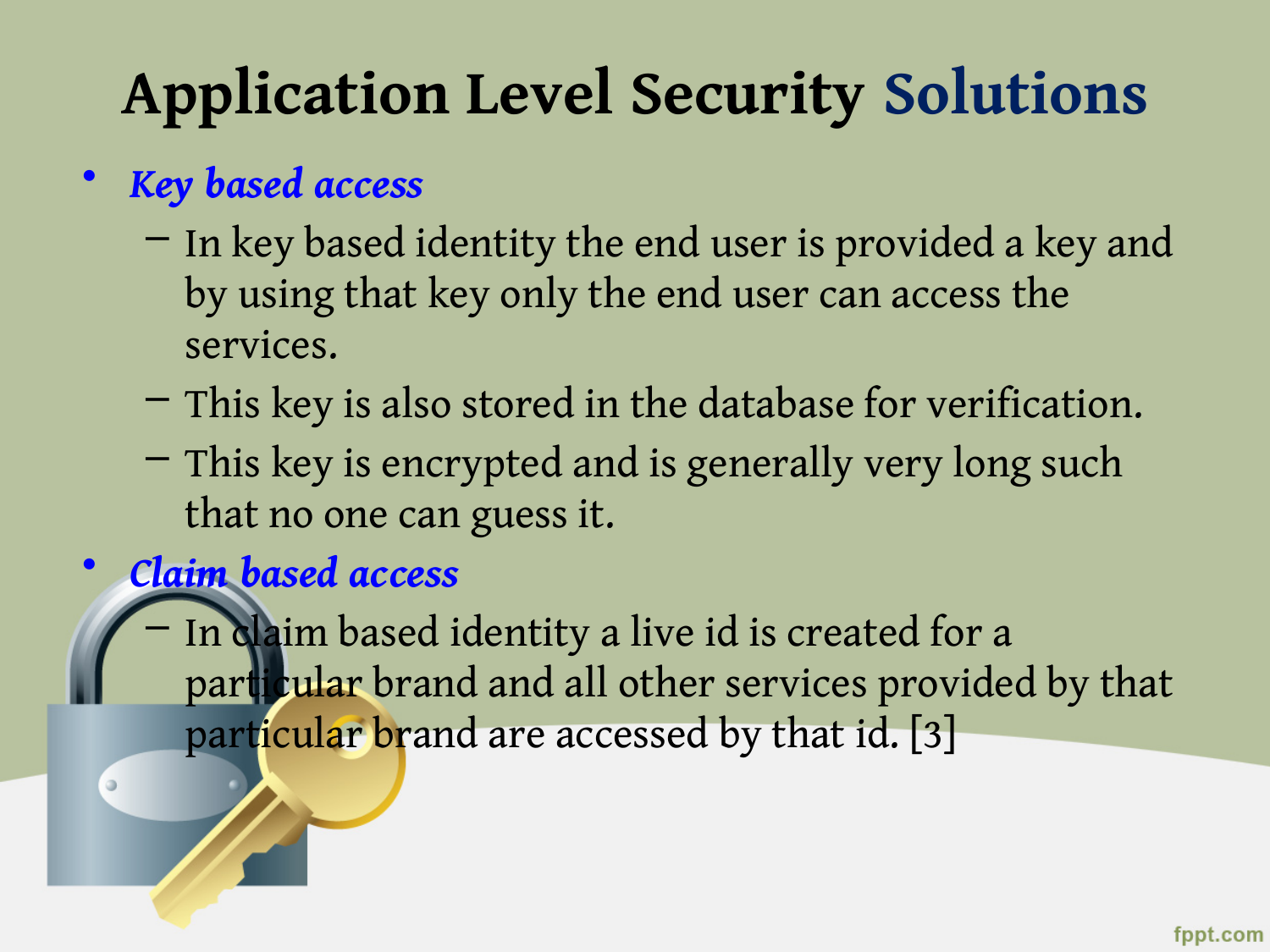

# Application Level Security Solutions
Key based access
In key based identity the end user is provided a key and by using that key only the end user can access the services.
This key is also stored in the database for verification.
This key is encrypted and is generally very long such that no one can guess it.
Claim based access
In claim based identity a live id is created for a particular brand and all other services provided by that particular brand are accessed by that id. [3]